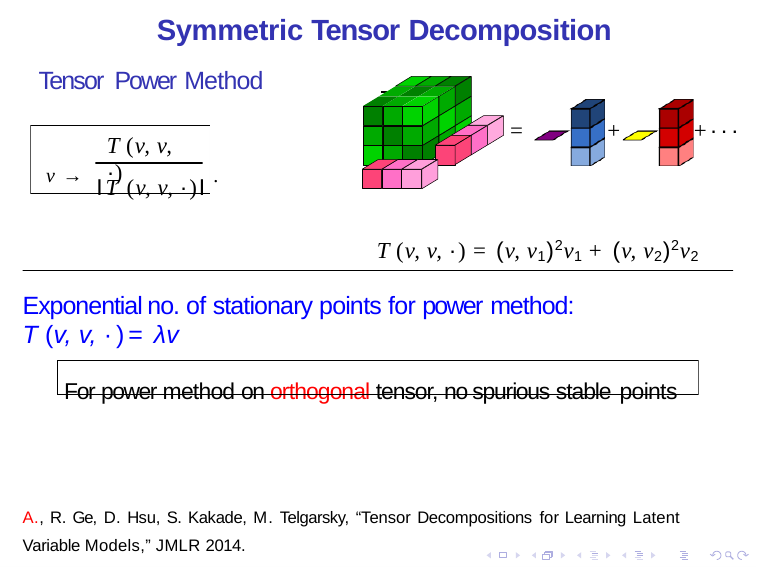

# Symmetric Tensor Decomposition
Tensor  Power Method

=	+
+···

T (v, v, ·)

v → IT (v, v, ·)I .
T (v, v, ·) = (v, v1)2v1 + (v, v2)2v2
Exponential no. of stationary points for power method:
T (v, v, ·)= λv
For power method on orthogonal tensor, no spurious stable points

A., R. Ge, D. Hsu, S. Kakade, M. Telgarsky, “Tensor Decompositions for Learning Latent
Variable Models,” JMLR 2014.